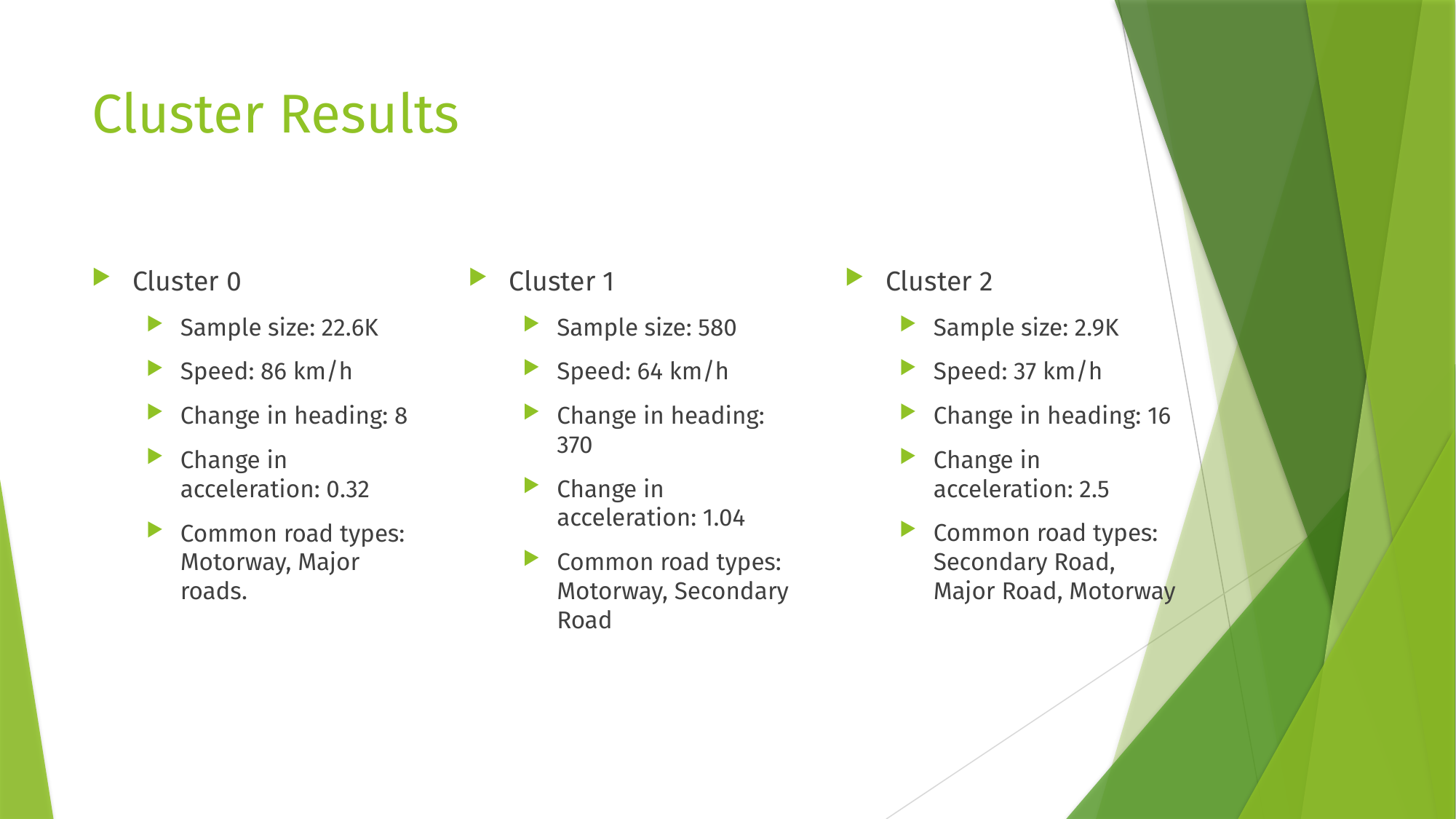

# Cluster Results
Cluster 0
Sample size: 22.6K
Speed: 86 km/h
Change in heading: 8
Change in acceleration: 0.32
Common road types: Motorway, Major roads.
Cluster 1
Sample size: 580
Speed: 64 km/h
Change in heading: 370
Change in acceleration: 1.04
Common road types: Motorway, Secondary Road
Cluster 2
Sample size: 2.9K
Speed: 37 km/h
Change in heading: 16
Change in acceleration: 2.5
Common road types: Secondary Road, Major Road, Motorway